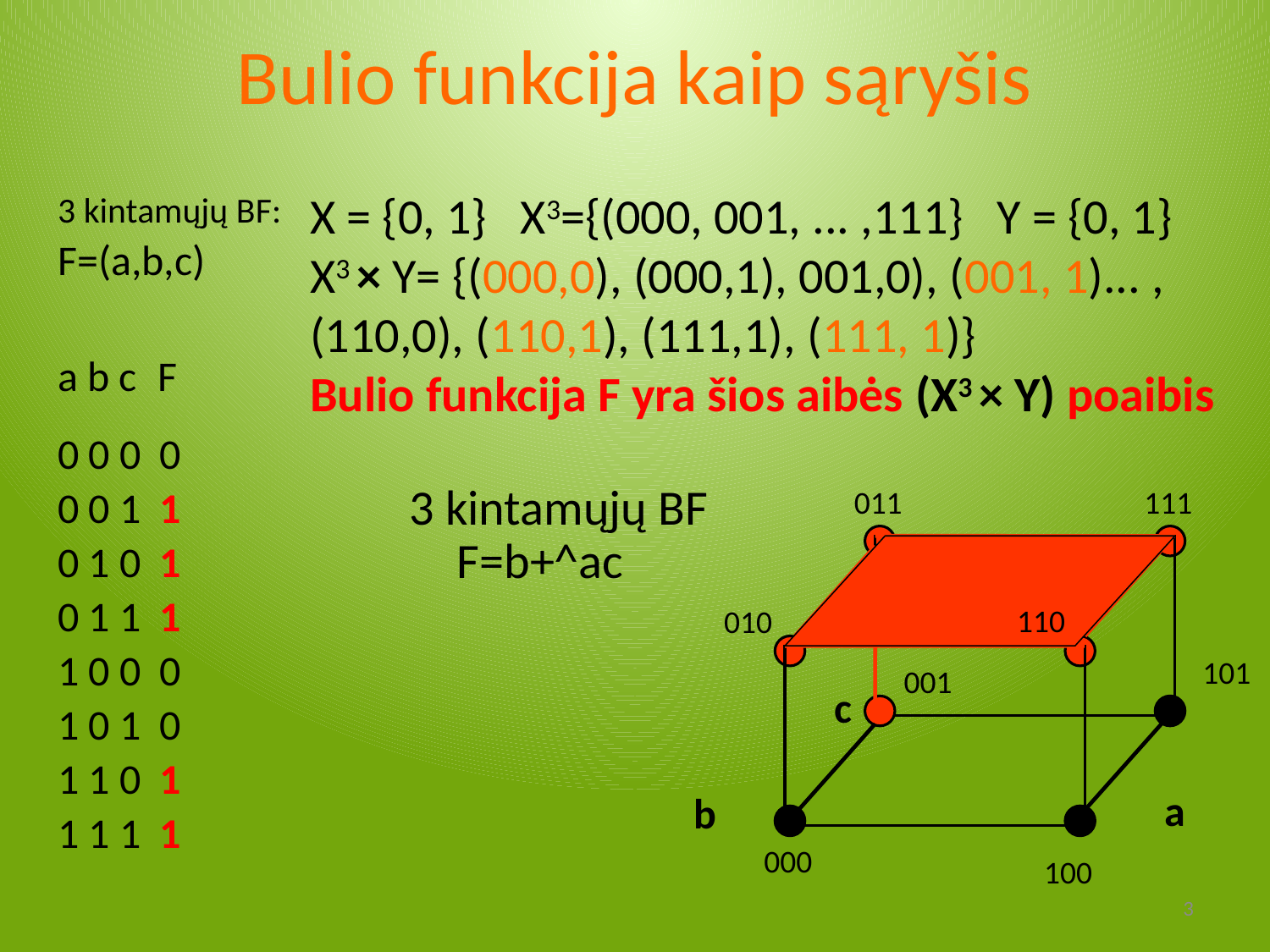

# Bulio funkcija kaip sąryšis
X = {0, 1}   X3={(000, 001, ... ,111}   Y = {0, 1}
X3 × Y= {(000,0), (000,1), 001,0), (001, 1)... , (110,0), (110,1), (111,1), (111, 1)}
Bulio funkcija F yra šios aibės (X3 × Y) poaibis
3 kintamųjų BF:
F=(a,b,c)

a b c  F

0 0 0  0
0 0 1  1
0 1 0  1
0 1 1  1
1 0 0  0
1 0 1  0
1 1 0  1
1 1 1  1

3 kintamųjų BF F=b+^ac
011
111

110
110
010

101
001
c

a
b

000
100
3